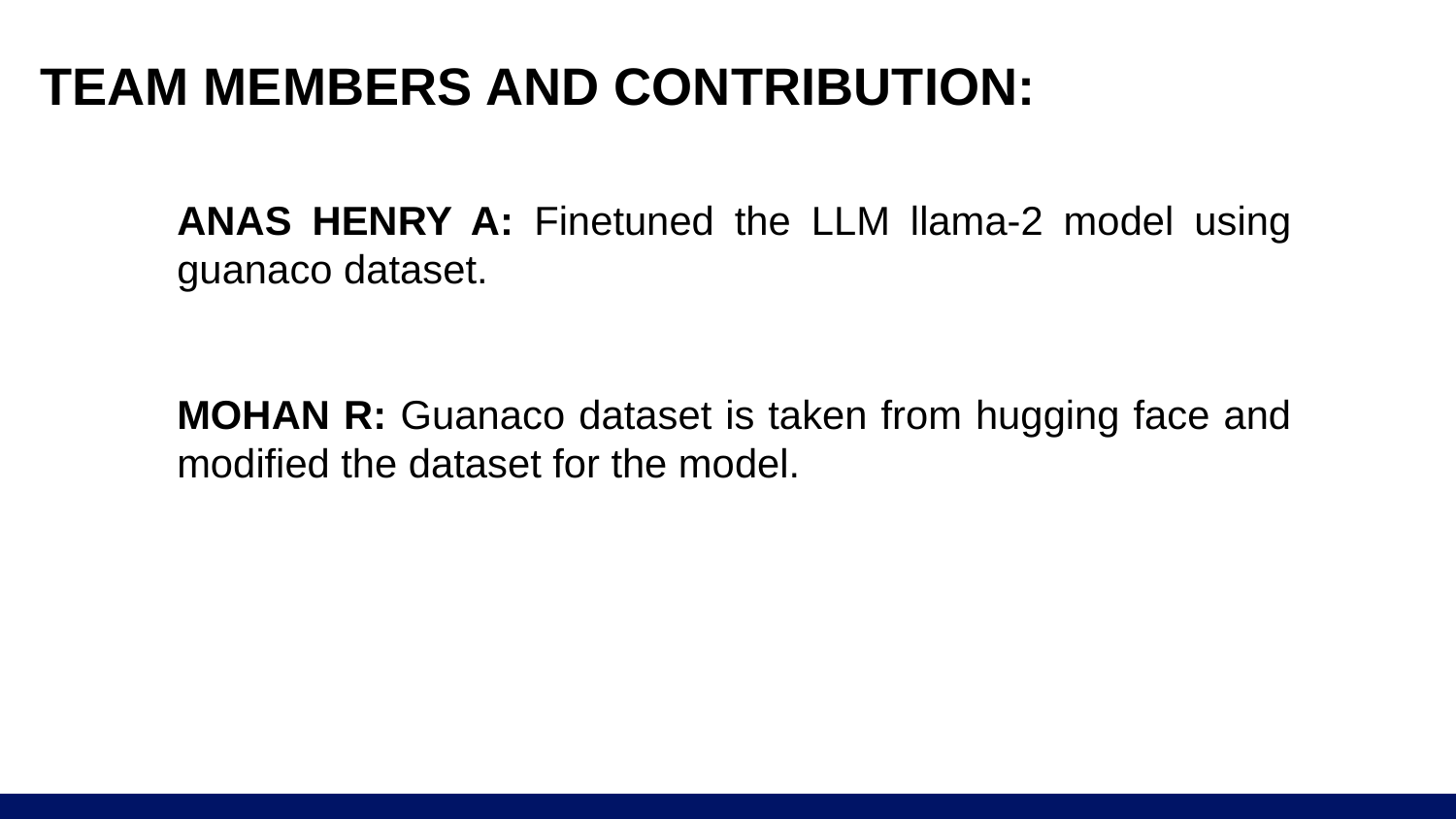

# TEAM MEMBERS AND CONTRIBUTION:
ANAS HENRY A: Finetuned the LLM llama-2 model using guanaco dataset.

MOHAN R: Guanaco dataset is taken from hugging face and modified the dataset for the model.